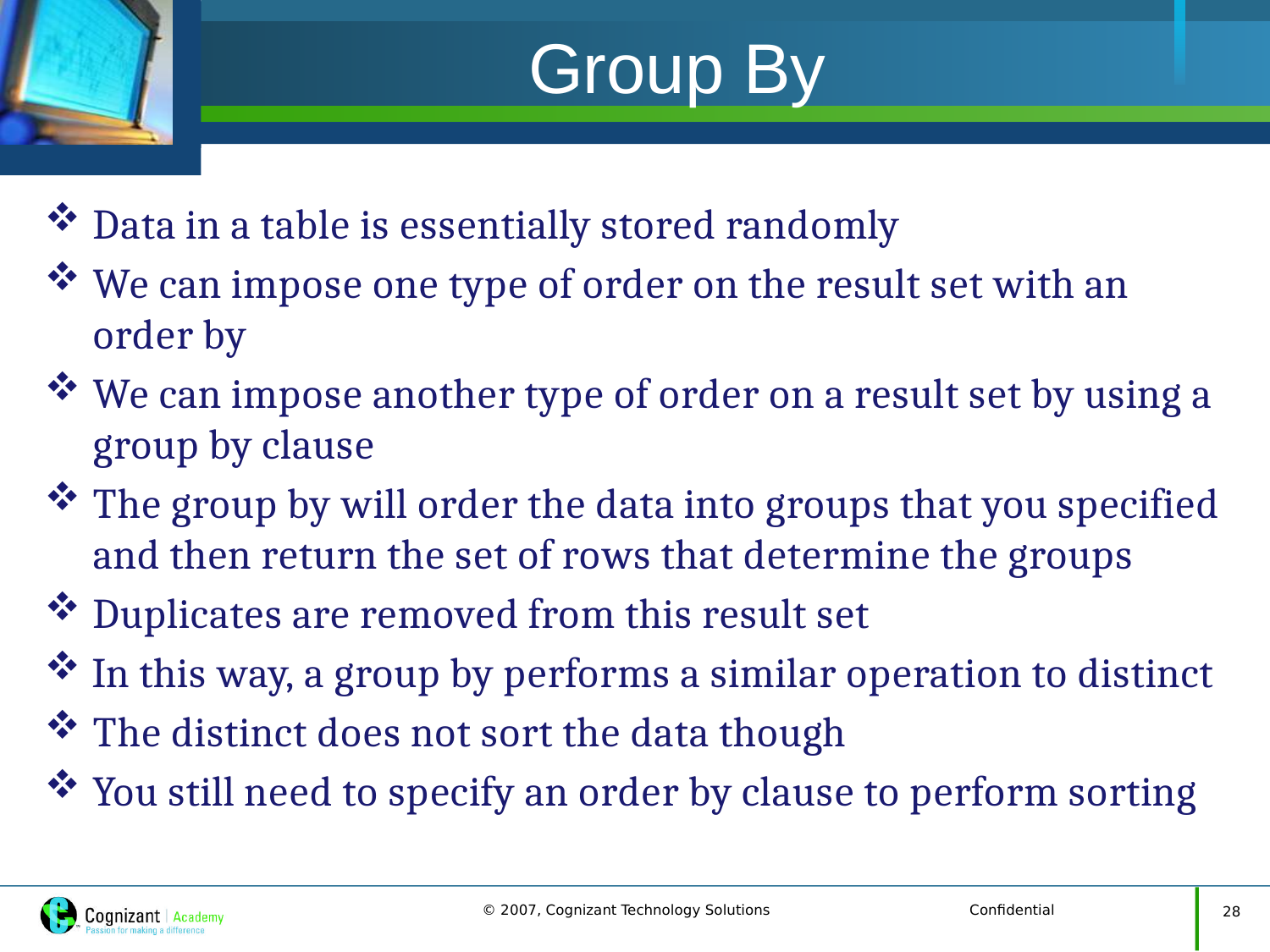

# Group By
Data in a table is essentially stored randomly
We can impose one type of order on the result set with an order by
We can impose another type of order on a result set by using a group by clause
The group by will order the data into groups that you specified and then return the set of rows that determine the groups
Duplicates are removed from this result set
In this way, a group by performs a similar operation to distinct
The distinct does not sort the data though
You still need to specify an order by clause to perform sorting

28